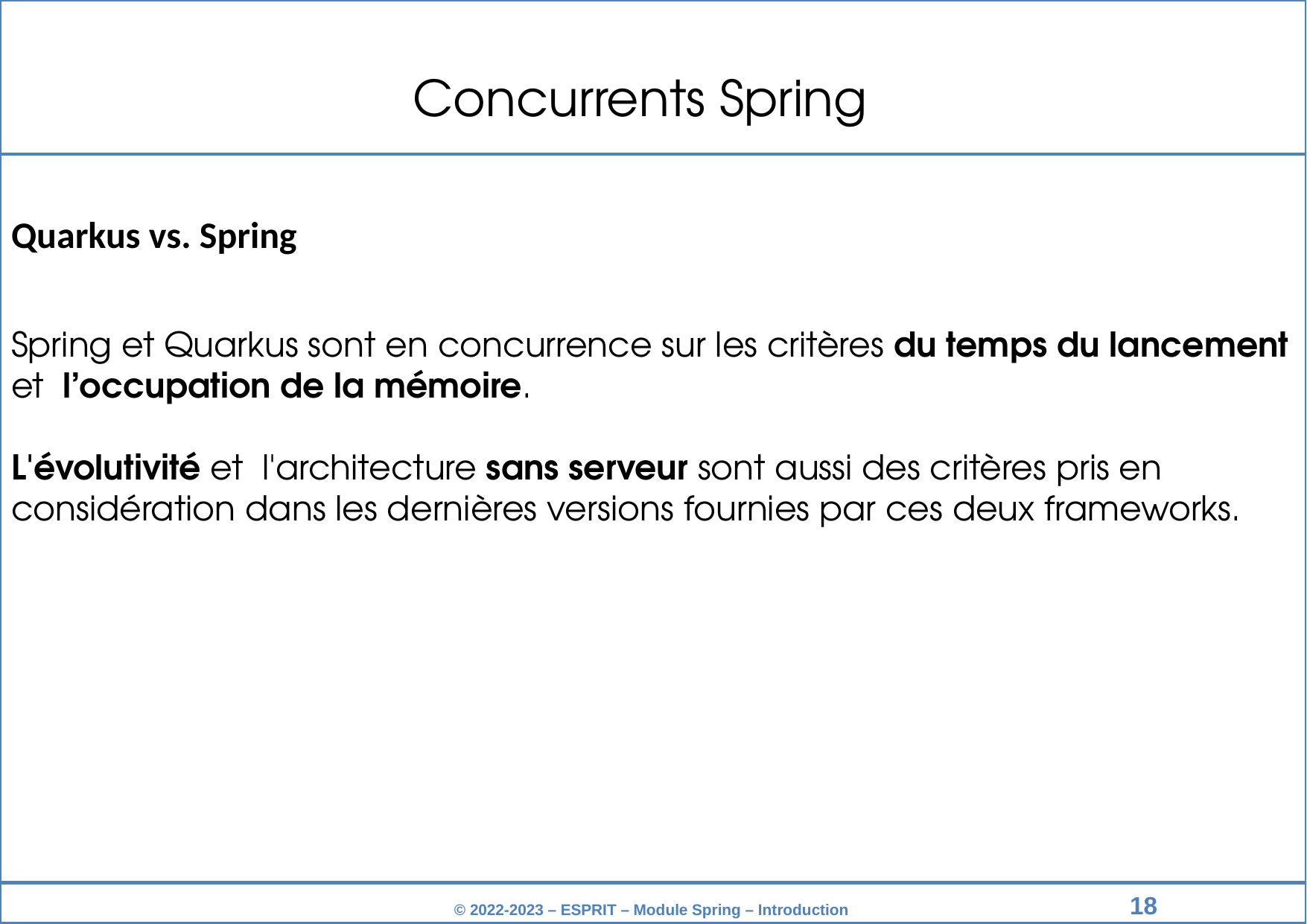

Concurrents Spring

Quarkus vs. Spring

Spring et Quarkus sont en concurrence sur les critères du temps du lancement et  l’occupation de la mémoire.

L'évolutivité et  l'architecture sans serveur sont aussi des critères pris en
considération dans les dernières versions fournies par ces deux frameworks.

18